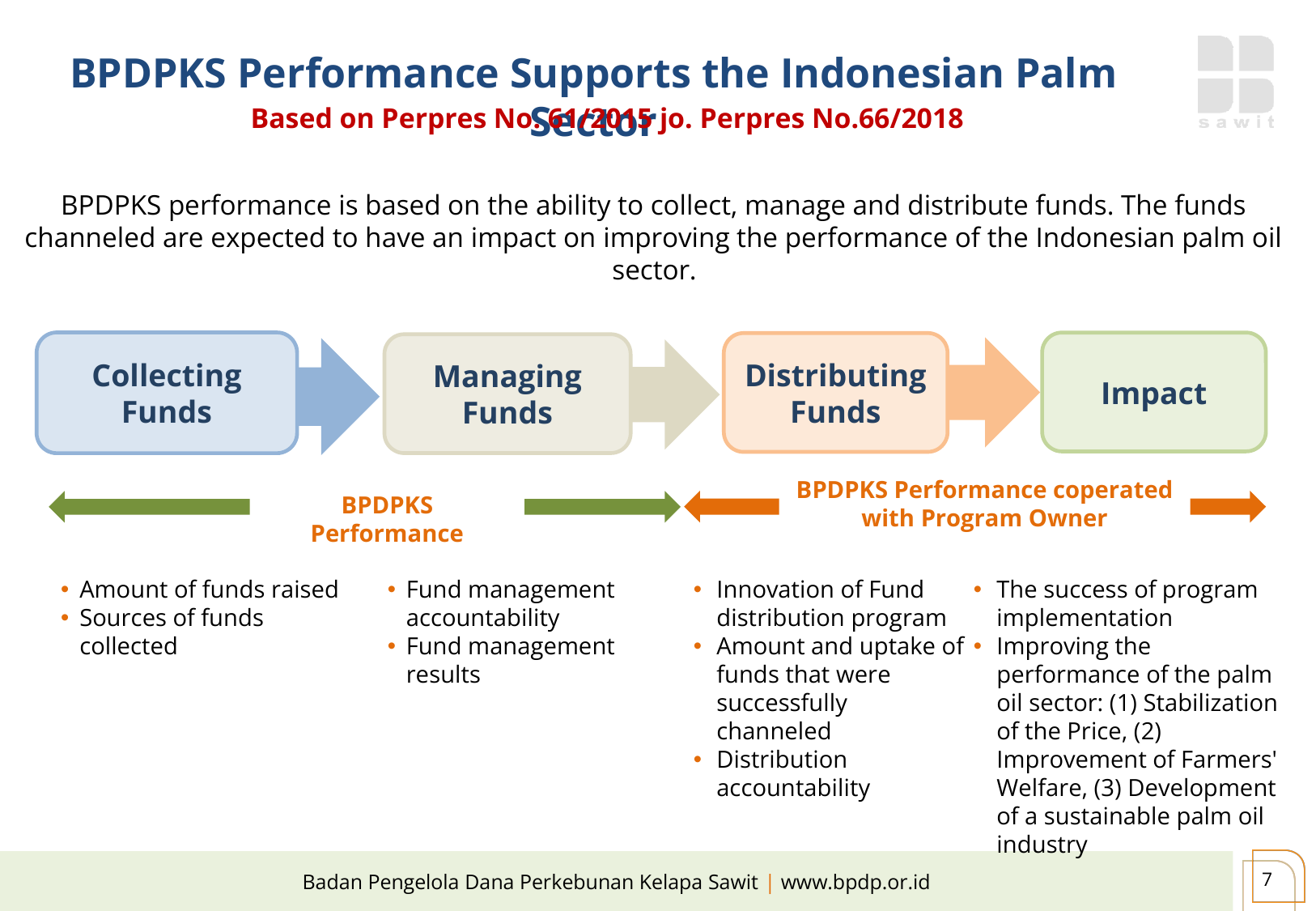

BPDPKS Performance Supports the Indonesian Palm Sector
Based on Perpres No. 61/2015 jo. Perpres No.66/2018
BPDPKS performance is based on the ability to collect, manage and distribute funds. The funds channeled are expected to have an impact on improving the performance of the Indonesian palm oil sector.
Collecting Funds
Impact
Distributing
Funds
Managing Funds

BPDPKS Performance coperated with Program Owner
BPDPKS Performance

Amount of funds raised
Sources of funds collected
Fund management accountability
Fund management results
Innovation of Fund distribution program
Amount and uptake of funds that were successfully channeled
Distribution accountability
The success of program implementation
Improving the performance of the palm oil sector: (1) Stabilization of the Price, (2) Improvement of Farmers' Welfare, (3) Development of a sustainable palm oil industry
7